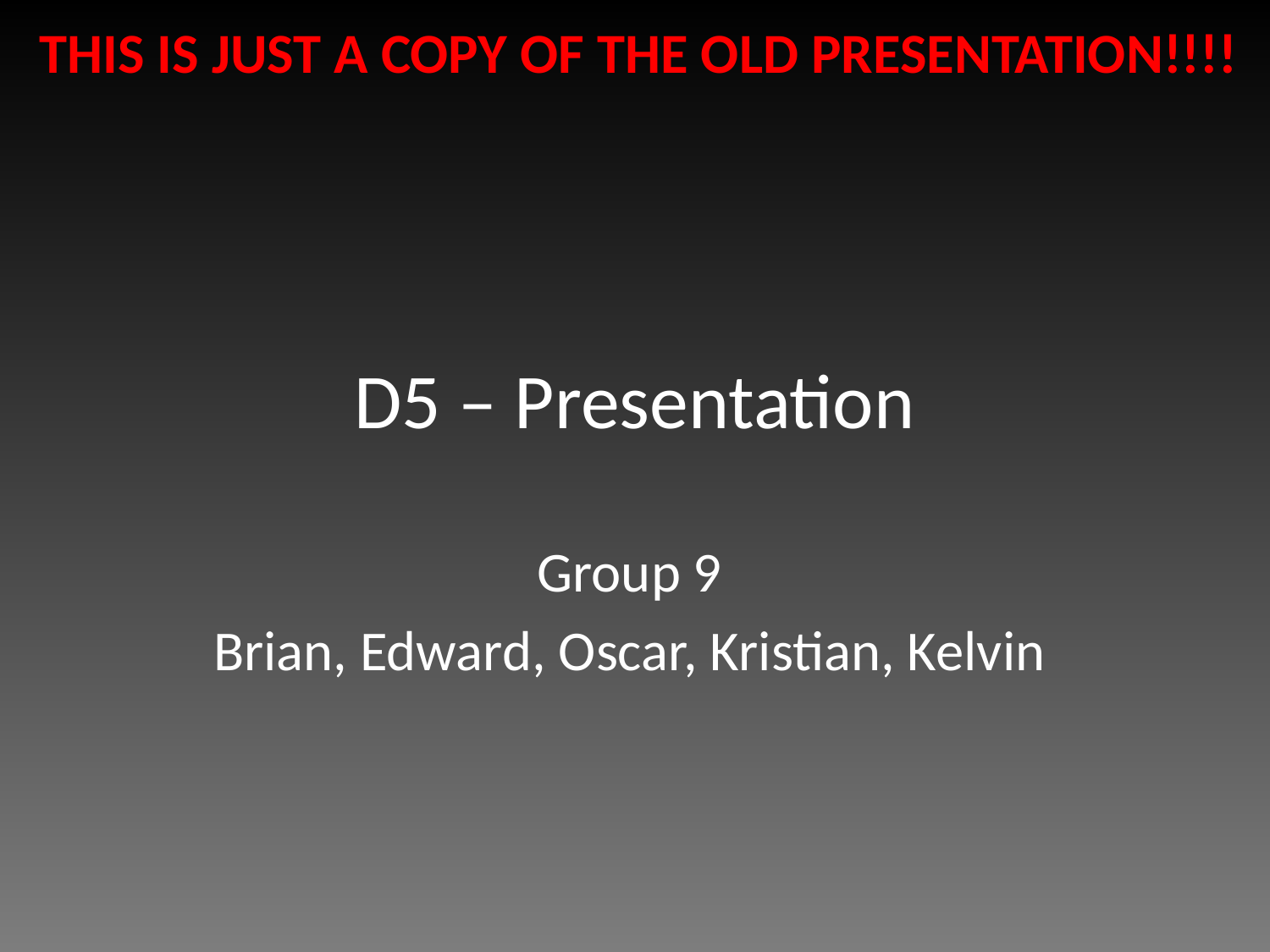

# D5 – Presentation
Group 9
Brian, Edward, Oscar, Kristian, Kelvin